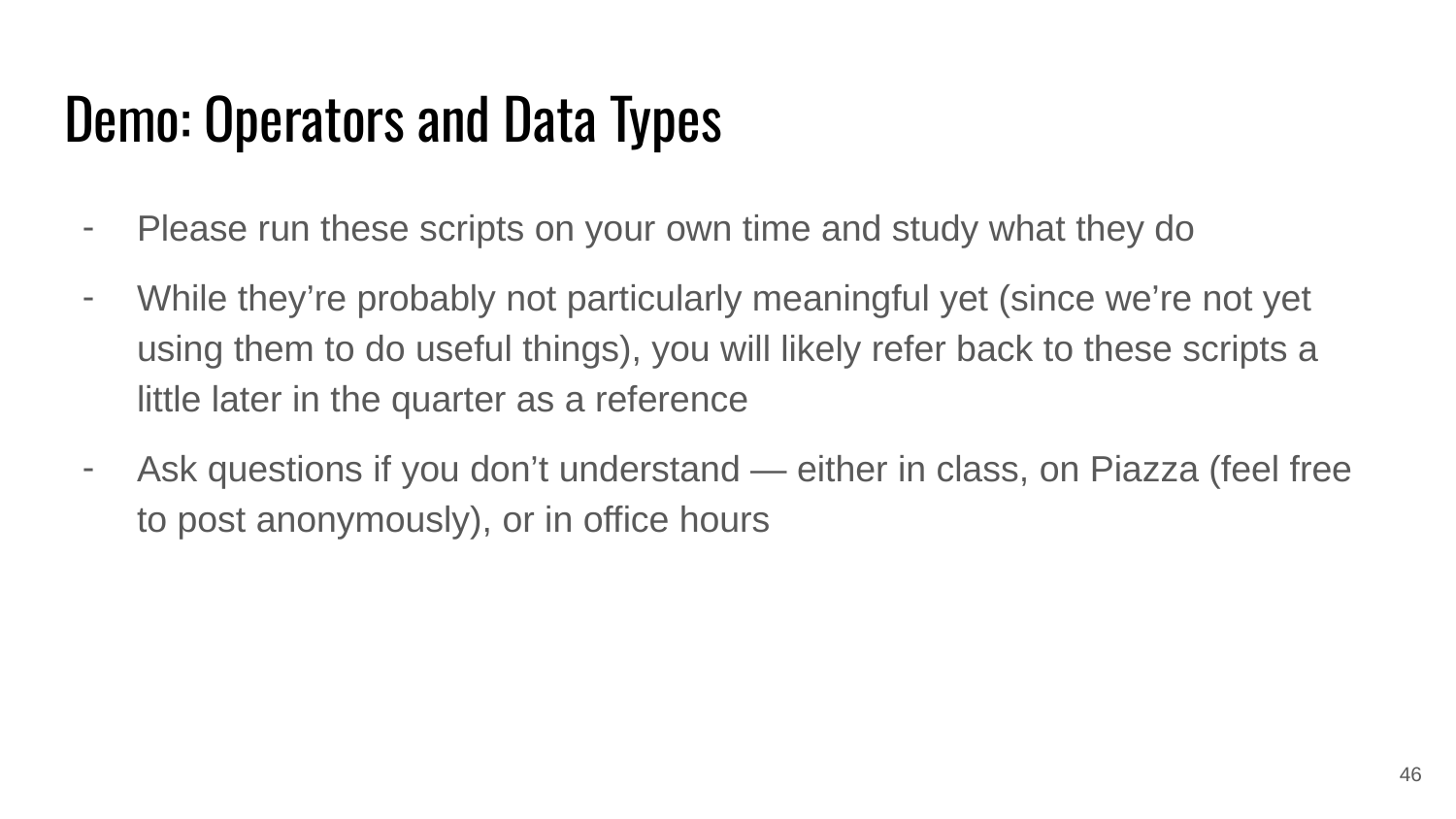

# Demo: Operators and Data Types
Please run these scripts on your own time and study what they do
While they’re probably not particularly meaningful yet (since we’re not yet using them to do useful things), you will likely refer back to these scripts a little later in the quarter as a reference
Ask questions if you don’t understand — either in class, on Piazza (feel free to post anonymously), or in office hours
46